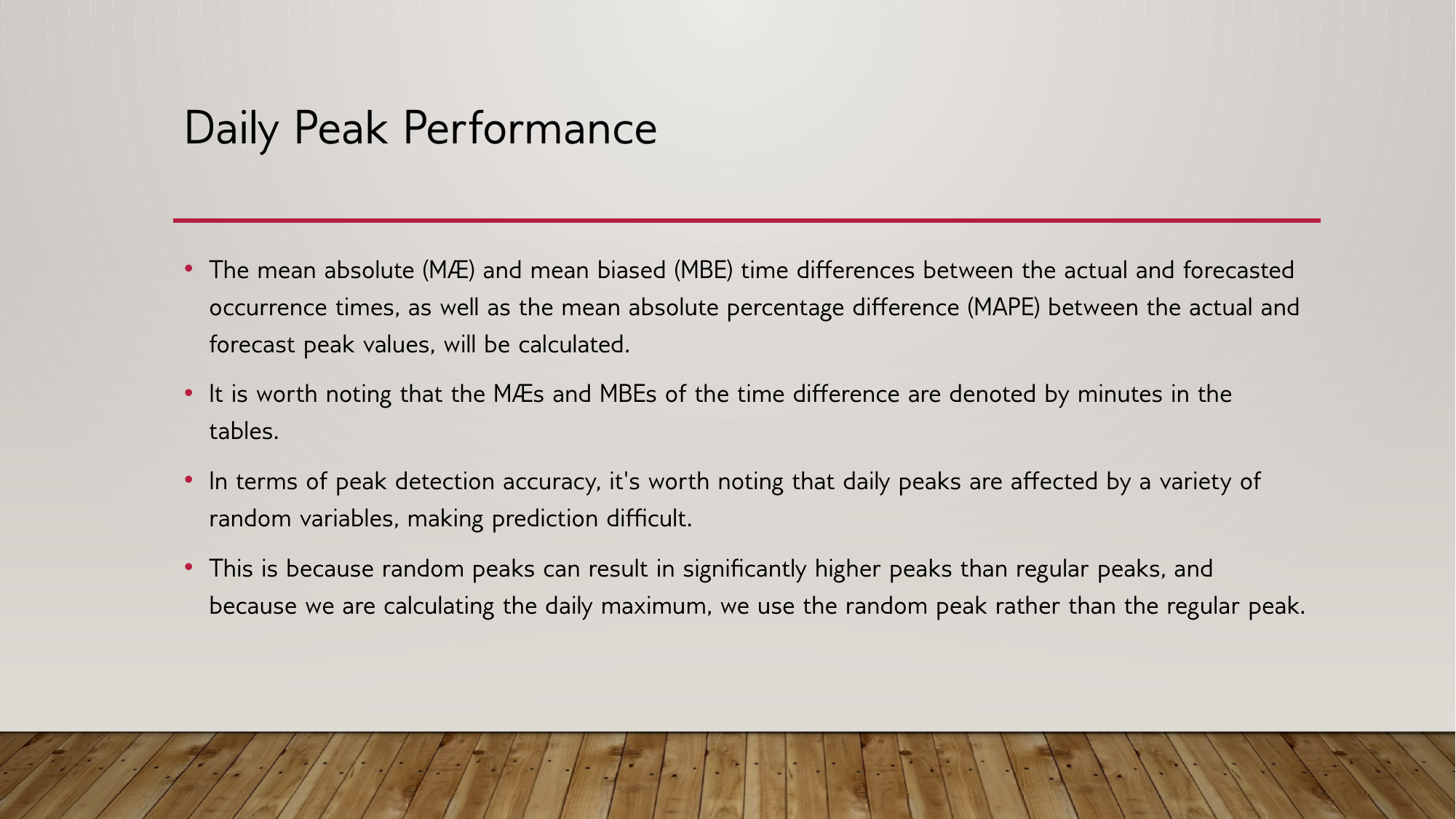

# Daily Peak Performance
The mean absolute (MAE) and mean biased (MBE) time differences between the actual and forecasted occurrence times, as well as the mean absolute percentage difference (MAPE) between the actual and forecast peak values, will be calculated.
It is worth noting that the MAEs and MBEs of the time difference are denoted by minutes in the tables.
In terms of peak detection accuracy, it's worth noting that daily peaks are affected by a variety of random variables, making prediction difficult.
This is because random peaks can result in significantly higher peaks than regular peaks, and because we are calculating the daily maximum, we use the random peak rather than the regular peak.